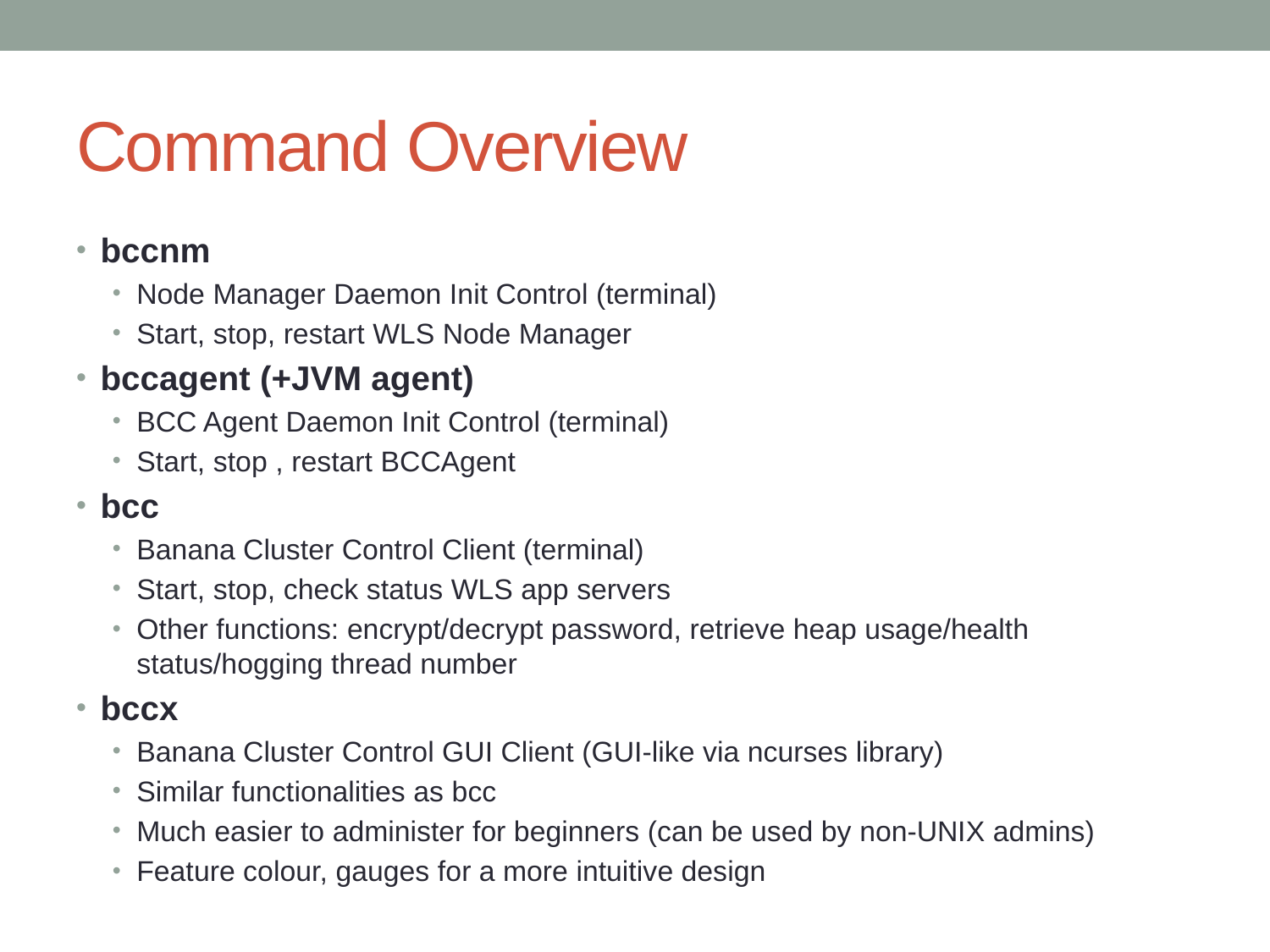

# Command Overview
bccnm
Node Manager Daemon Init Control (terminal)
Start, stop, restart WLS Node Manager
bccagent (+JVM agent)
BCC Agent Daemon Init Control (terminal)
Start, stop , restart BCCAgent
bcc
Banana Cluster Control Client (terminal)
Start, stop, check status WLS app servers
Other functions: encrypt/decrypt password, retrieve heap usage/health status/hogging thread number
bccx
Banana Cluster Control GUI Client (GUI-like via ncurses library)
Similar functionalities as bcc
Much easier to administer for beginners (can be used by non-UNIX admins)
Feature colour, gauges for a more intuitive design